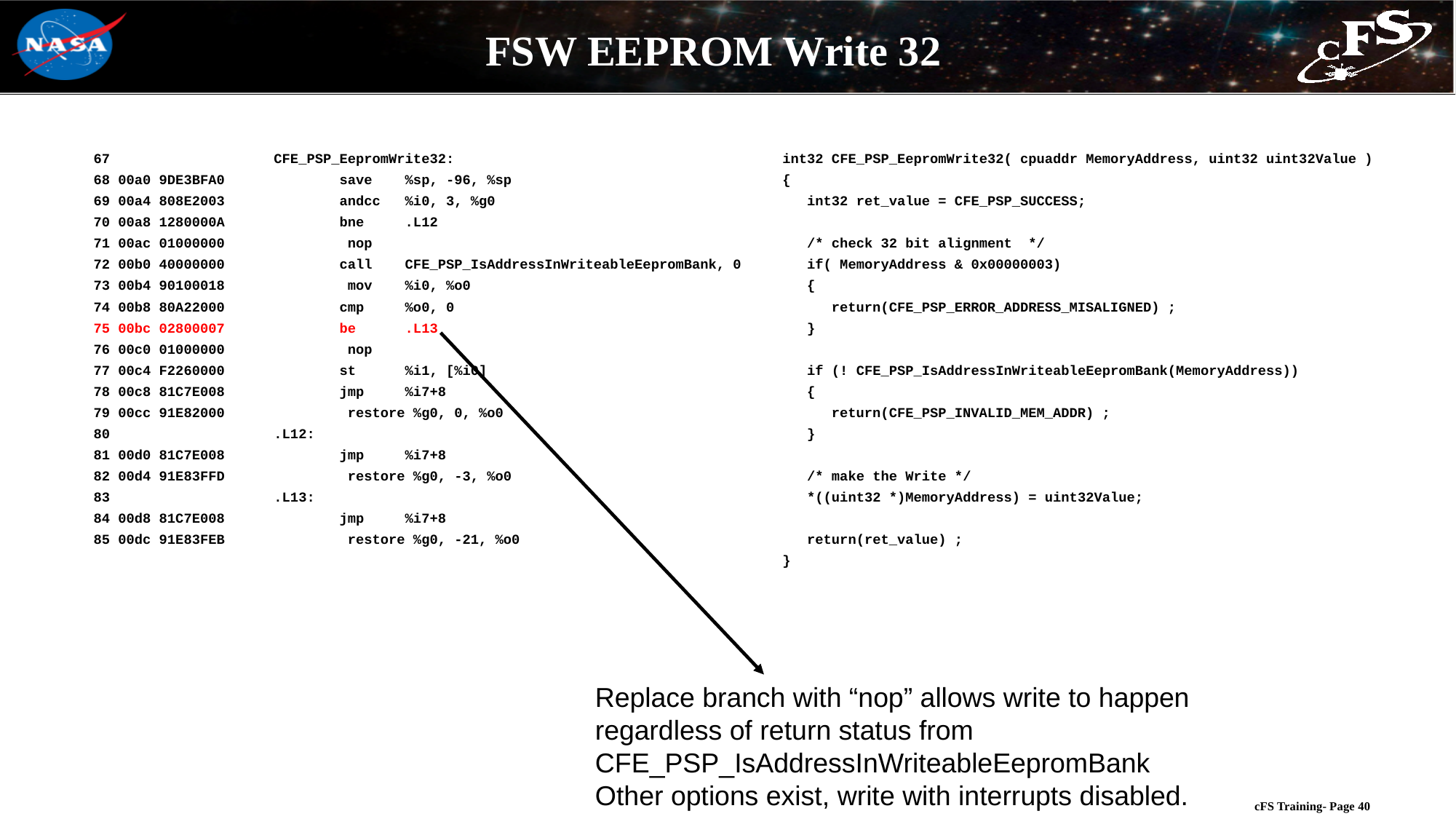

# FSW EEPROM Write 32
  67                    CFE_PSP_EepromWrite32:
  68 00a0 9DE3BFA0              save    %sp, -96, %sp
  69 00a4 808E2003              andcc   %i0, 3, %g0
  70 00a8 1280000A              bne     .L12
  71 00ac 01000000               nop
  72 00b0 40000000              call    CFE_PSP_IsAddressInWriteableEepromBank, 0
  73 00b4 90100018               mov    %i0, %o0
  74 00b8 80A22000              cmp     %o0, 0
  75 00bc 02800007              be      .L13
  76 00c0 01000000               nop
  77 00c4 F2260000              st      %i1, [%i0]
  78 00c8 81C7E008              jmp     %i7+8
  79 00cc 91E82000               restore %g0, 0, %o0
  80                    .L12:
  81 00d0 81C7E008              jmp     %i7+8
  82 00d4 91E83FFD               restore %g0, -3, %o0
  83                    .L13:
  84 00d8 81C7E008              jmp     %i7+8
  85 00dc 91E83FEB               restore %g0, -21, %o0
int32 CFE_PSP_EepromWrite32( cpuaddr MemoryAddress, uint32 uint32Value )
{
   int32 ret_value = CFE_PSP_SUCCESS;

   /* check 32 bit alignment  */
   if( MemoryAddress & 0x00000003)
   {
      return(CFE_PSP_ERROR_ADDRESS_MISALIGNED) ;
   }

   if (! CFE_PSP_IsAddressInWriteableEepromBank(MemoryAddress))
   {
      return(CFE_PSP_INVALID_MEM_ADDR) ;
   }

   /* make the Write */
   *((uint32 *)MemoryAddress) = uint32Value;

   return(ret_value) ;
}
Replace branch with “nop” allows write to happen
regardless of return status from
CFE_PSP_IsAddressInWriteableEepromBank
Other options exist, write with interrupts disabled.